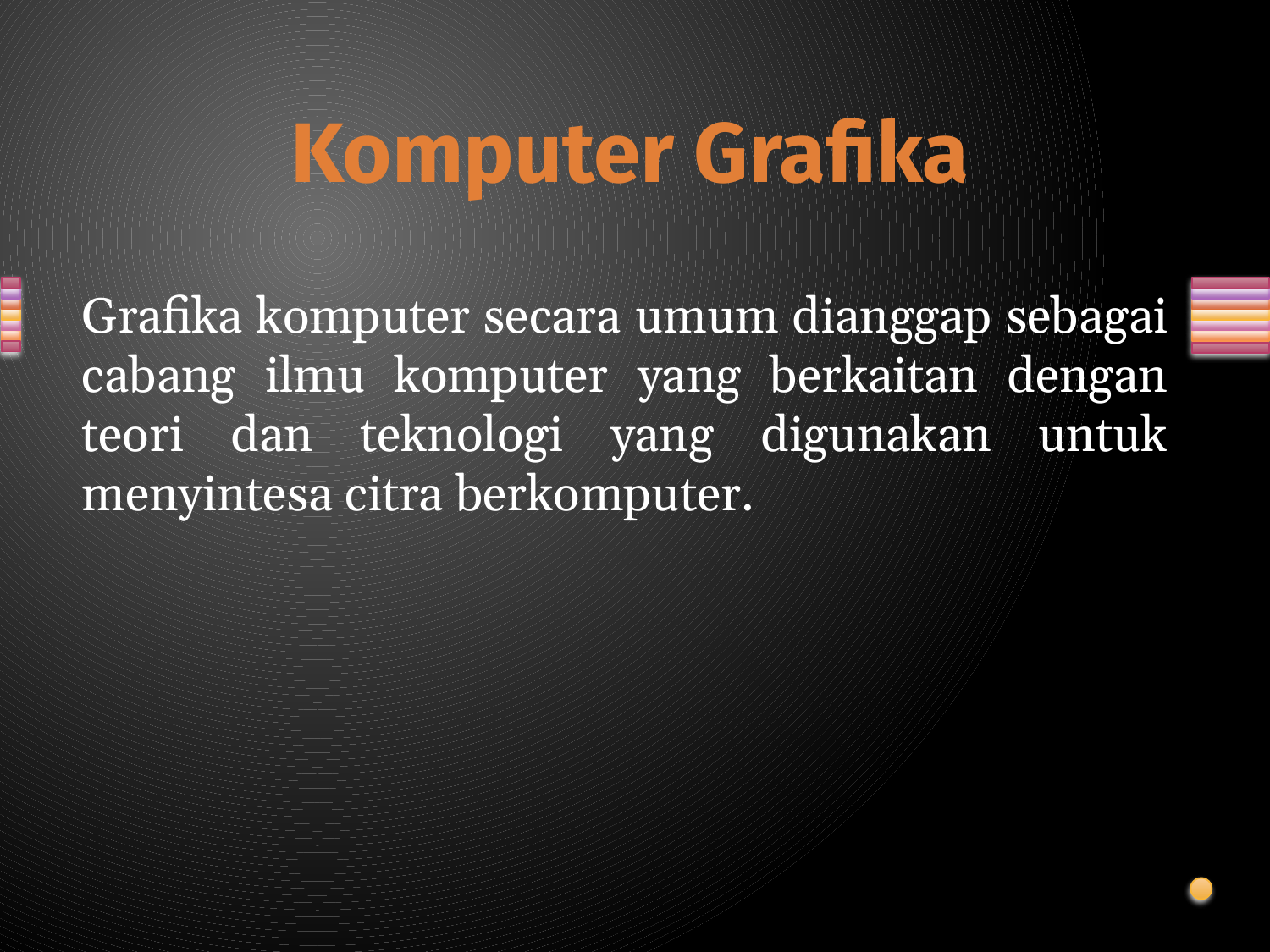

# Komputer Grafika
Grafika komputer secara umum dianggap sebagai cabang ilmu komputer yang berkaitan dengan teori dan teknologi yang digunakan untuk menyintesa citra berkomputer.